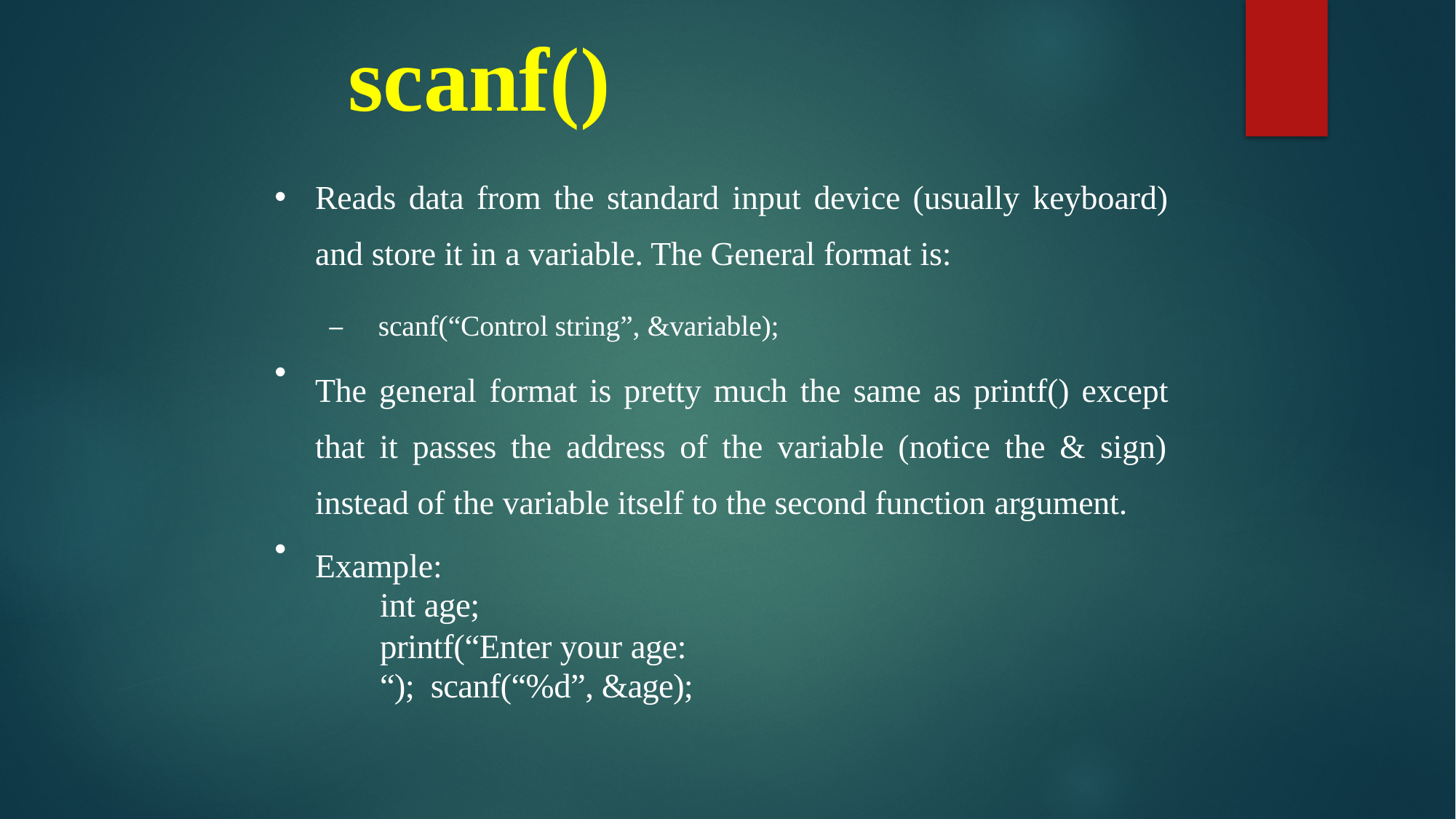

# scanf()
Reads data from the standard input device (usually keyboard)  and store it in a variable. The General format is:
–	scanf(“Control string”, &variable);
The general format is pretty much the same as printf() except  that it passes the address of the variable (notice the & sign)  instead of the variable itself to the second function argument.
Example:
int age;
printf(“Enter your age: “);  scanf(“%d”, &age);
•
•
•